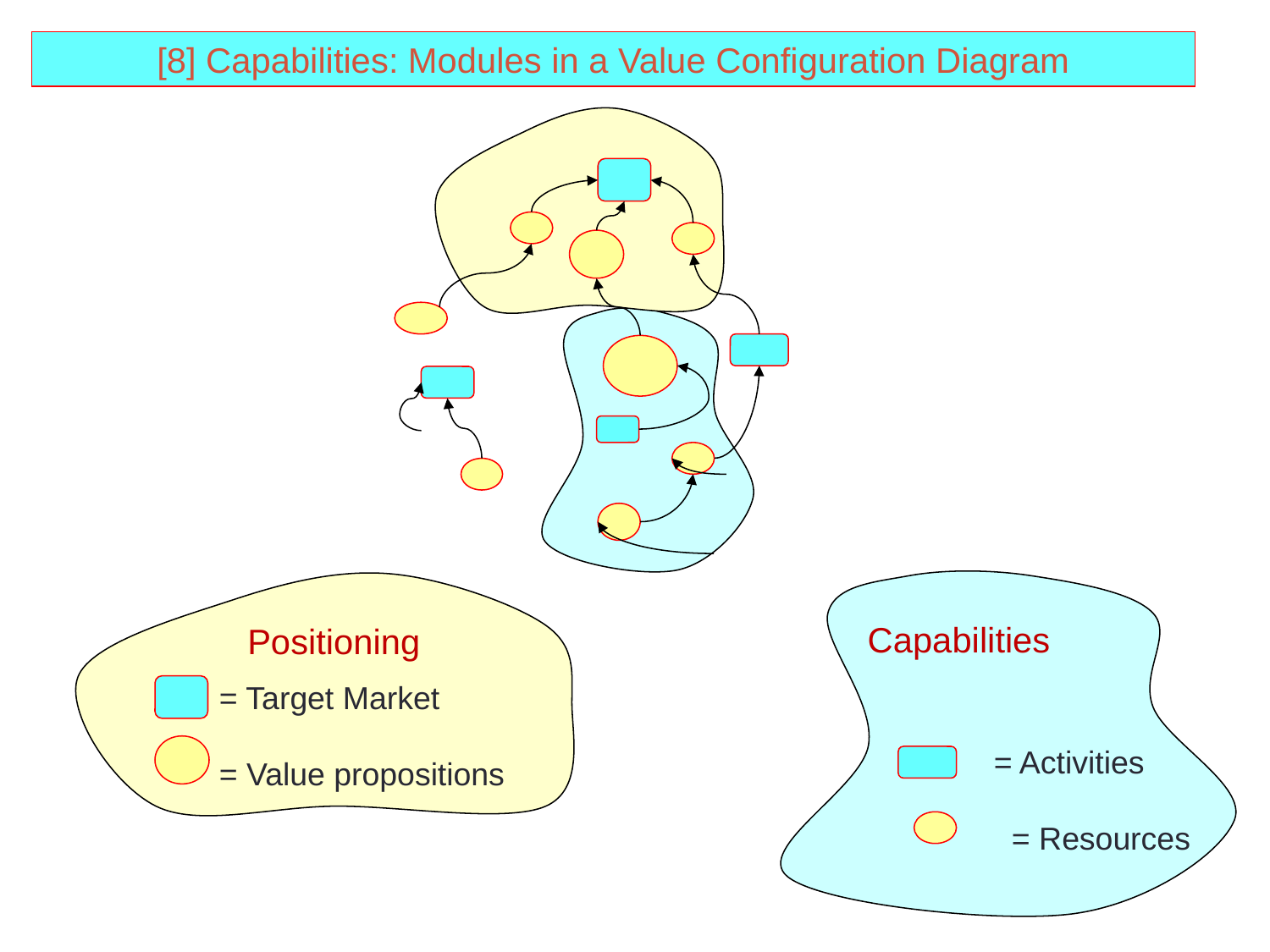

6
[8] Capabilities: Modules in a Value Configuration Diagram

Capabilities
Positioning
           = Target Market

           = Value propositions

                = Activities

                  = Resources